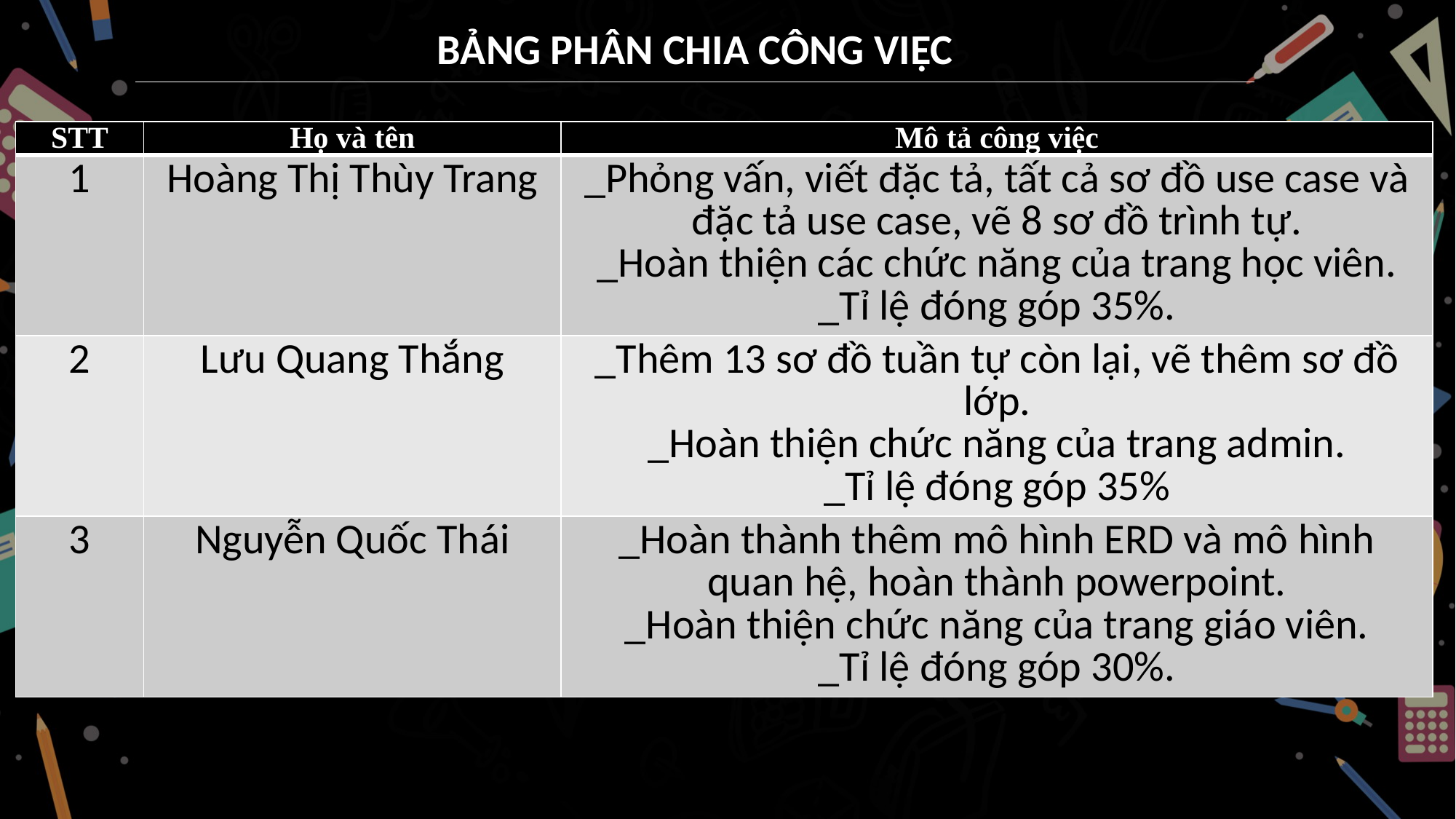

BẢNG PHÂN CHIA CÔNG VIỆC
| STT | Họ và tên | Mô tả công việc |
| --- | --- | --- |
| 1 | Hoàng Thị Thùy Trang | \_Phỏng vấn, viết đặc tả, tất cả sơ đồ use case và đặc tả use case, vẽ 8 sơ đồ trình tự. \_Hoàn thiện các chức năng của trang học viên. \_Tỉ lệ đóng góp 35%. |
| 2 | Lưu Quang Thắng | \_Thêm 13 sơ đồ tuần tự còn lại, vẽ thêm sơ đồ lớp. \_Hoàn thiện chức năng của trang admin. \_Tỉ lệ đóng góp 35% |
| 3 | Nguyễn Quốc Thái | \_Hoàn thành thêm mô hình ERD và mô hình quan hệ, hoàn thành powerpoint. \_Hoàn thiện chức năng của trang giáo viên. \_Tỉ lệ đóng góp 30%. |